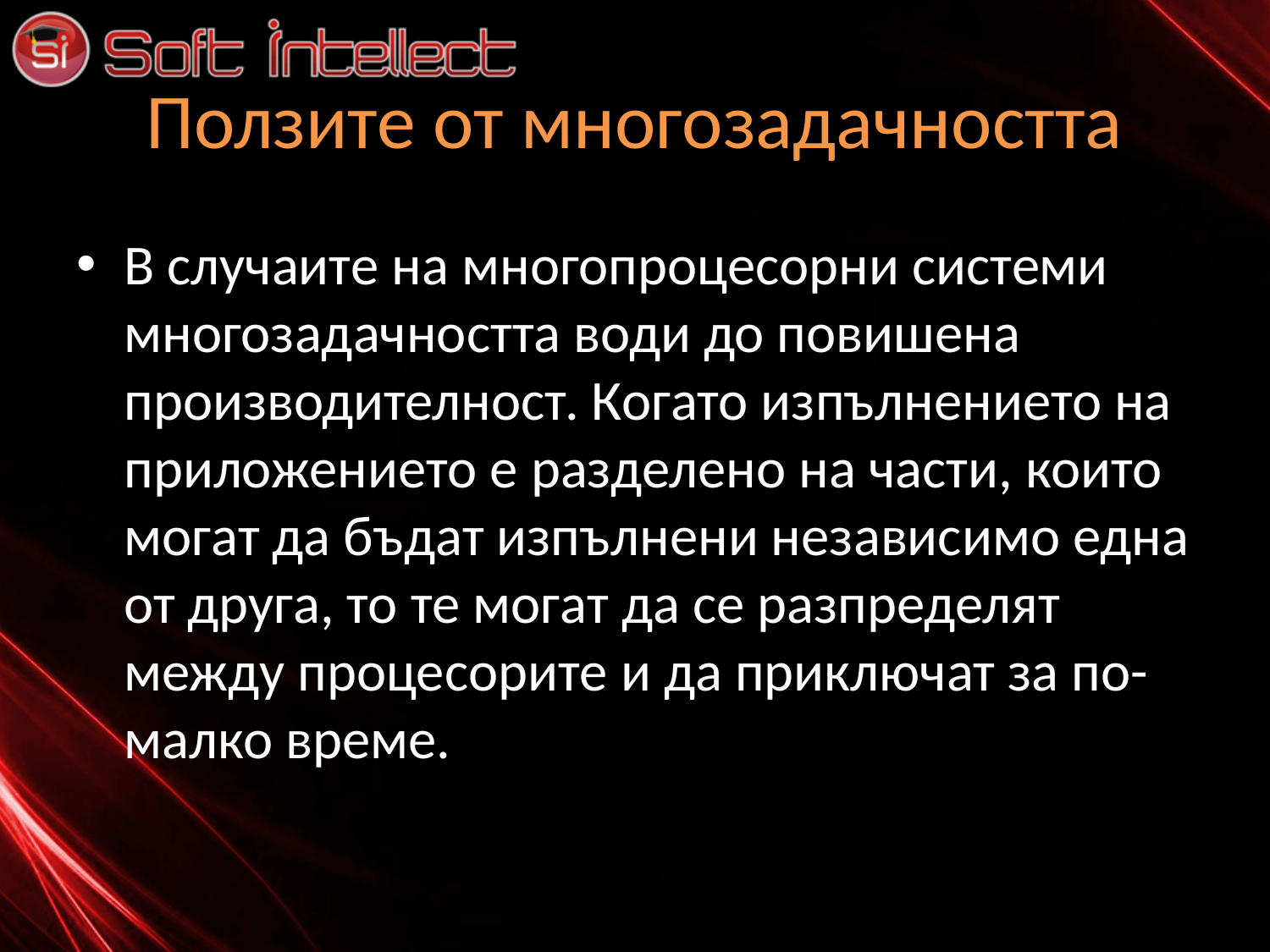

# Ползите от многозадачността
В случаите на многопроцесорни системи многозадачността води до повишена производителност. Когато изпълнението на приложението е разделено на части, които могат да бъдат изпълнени независимо една от друга, то те могат да се разпределят между процесорите и да приключат за по-малко време.